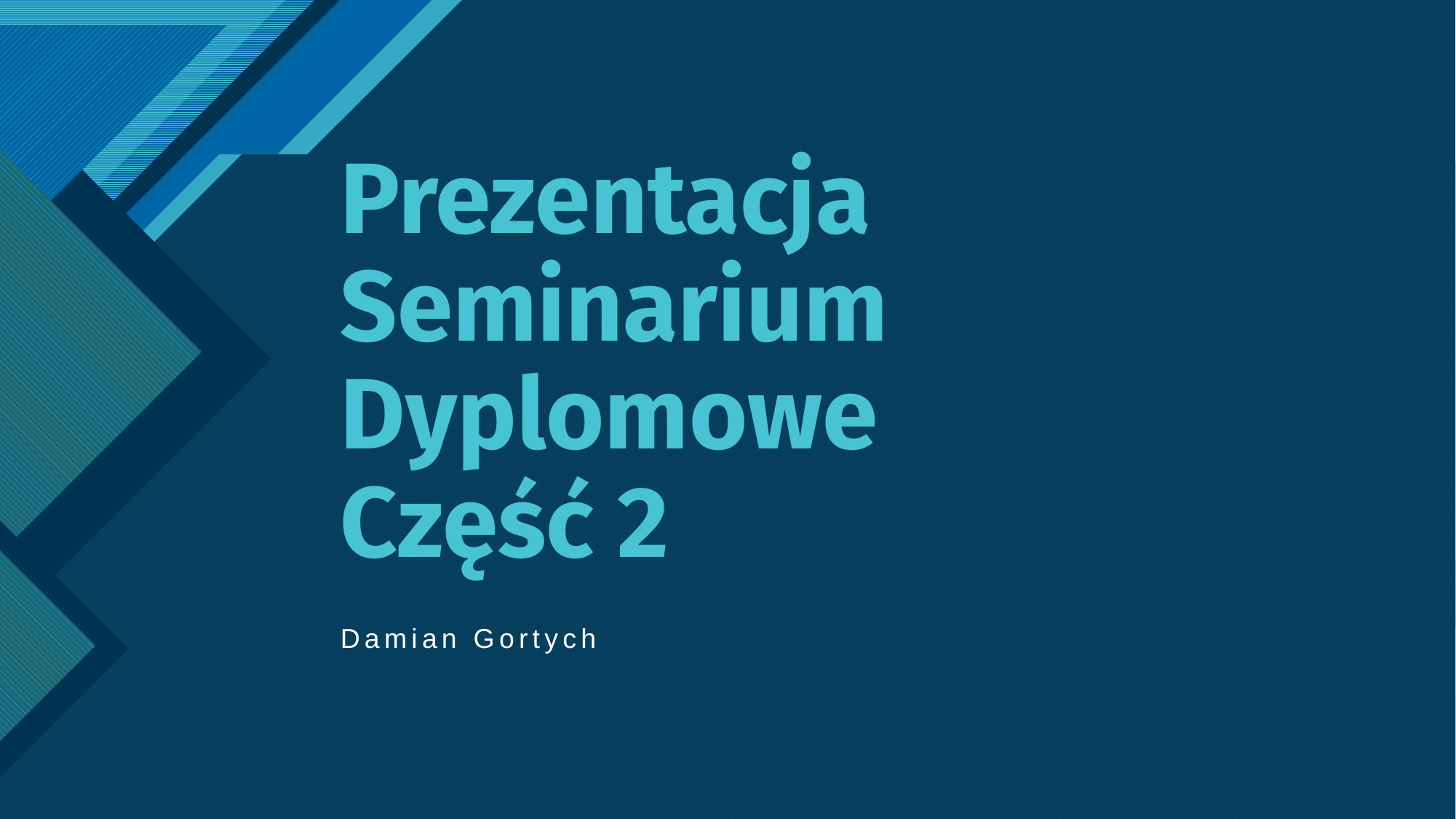

# Prezentacja Seminarium Dyplomowe Część 2
Damian Gortych